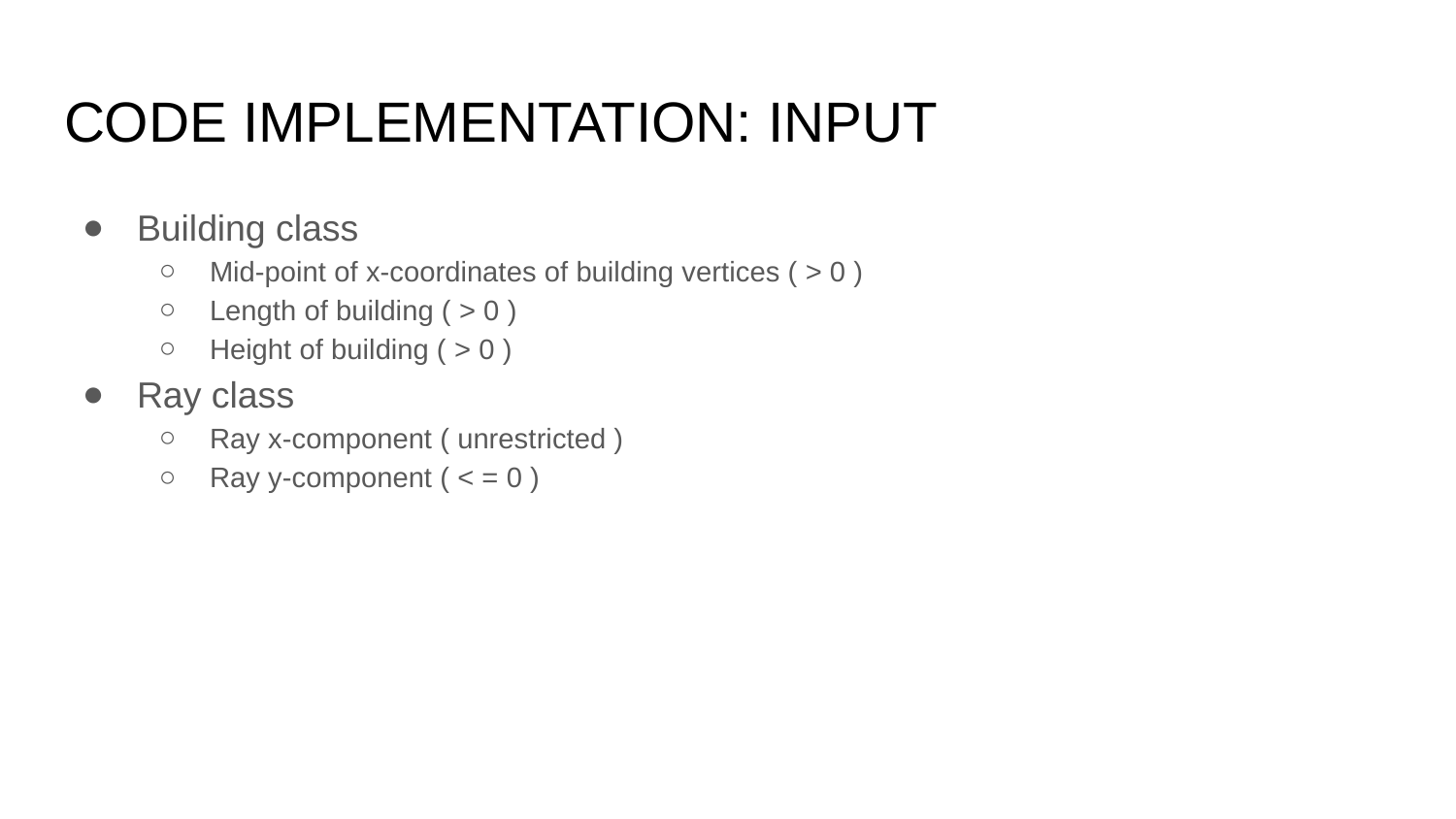

# CODE IMPLEMENTATION: INPUT
Building class
Mid-point of x-coordinates of building vertices ( > 0 )
Length of building ( > 0 )
Height of building ( > 0 )
Ray class
Ray x-component ( unrestricted )
Ray y-component ( < = 0 )